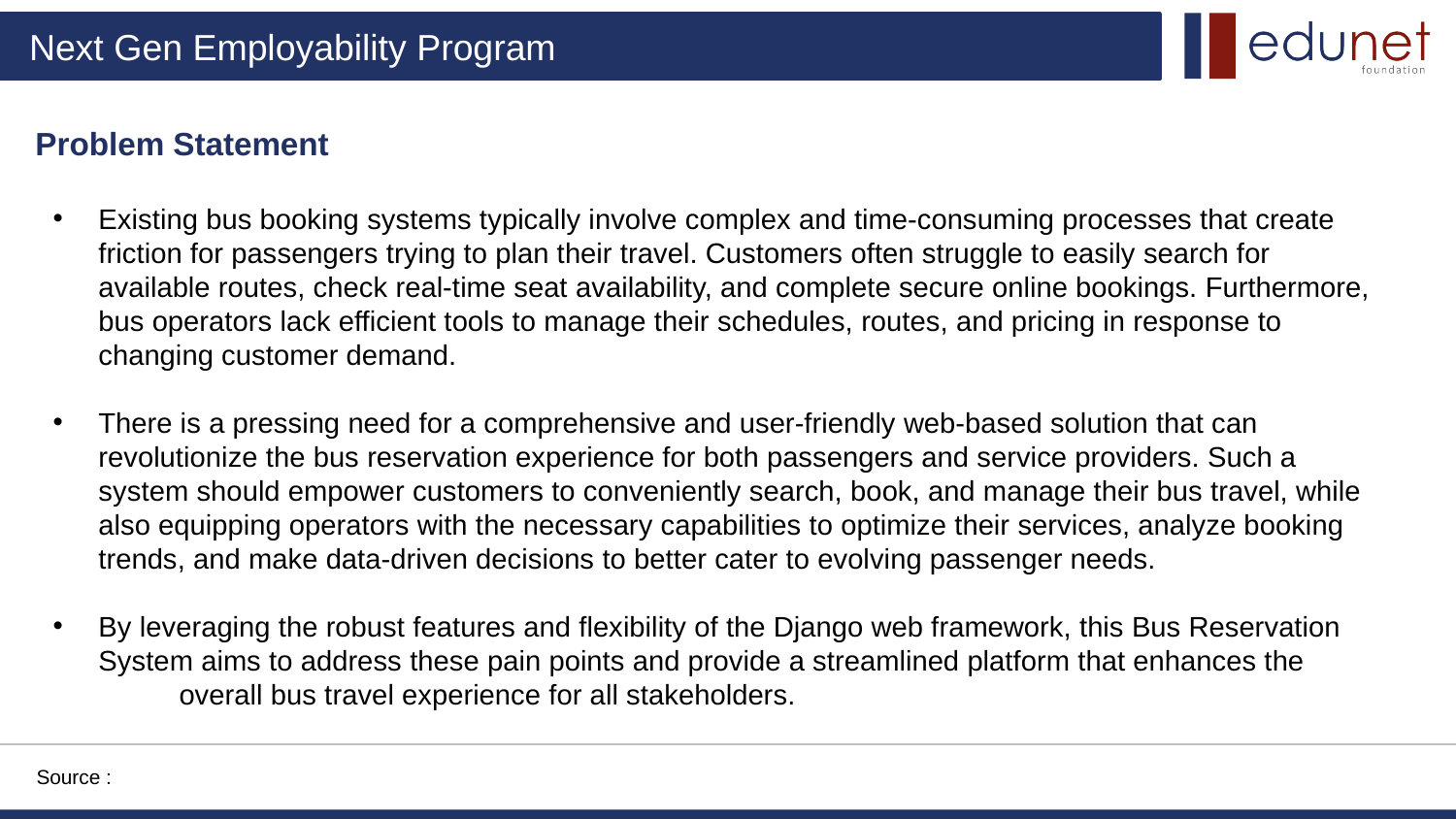

Problem Statement
Existing bus booking systems typically involve complex and time-consuming processes that create friction for passengers trying to plan their travel. Customers often struggle to easily search for available routes, check real-time seat availability, and complete secure online bookings. Furthermore, bus operators lack efficient tools to manage their schedules, routes, and pricing in response to changing customer demand.

There is a pressing need for a comprehensive and user-friendly web-based solution that can revolutionize the bus reservation experience for both passengers and service providers. Such a system should empower customers to conveniently search, book, and manage their bus travel, while also equipping operators with the necessary capabilities to optimize their services, analyze booking trends, and make data-driven decisions to better cater to evolving passenger needs.

By leveraging the robust features and flexibility of the Django web framework, this Bus Reservation System aims to address these pain points and provide a streamlined platform that enhances the      overall bus travel experience for all stakeholders.
Source :